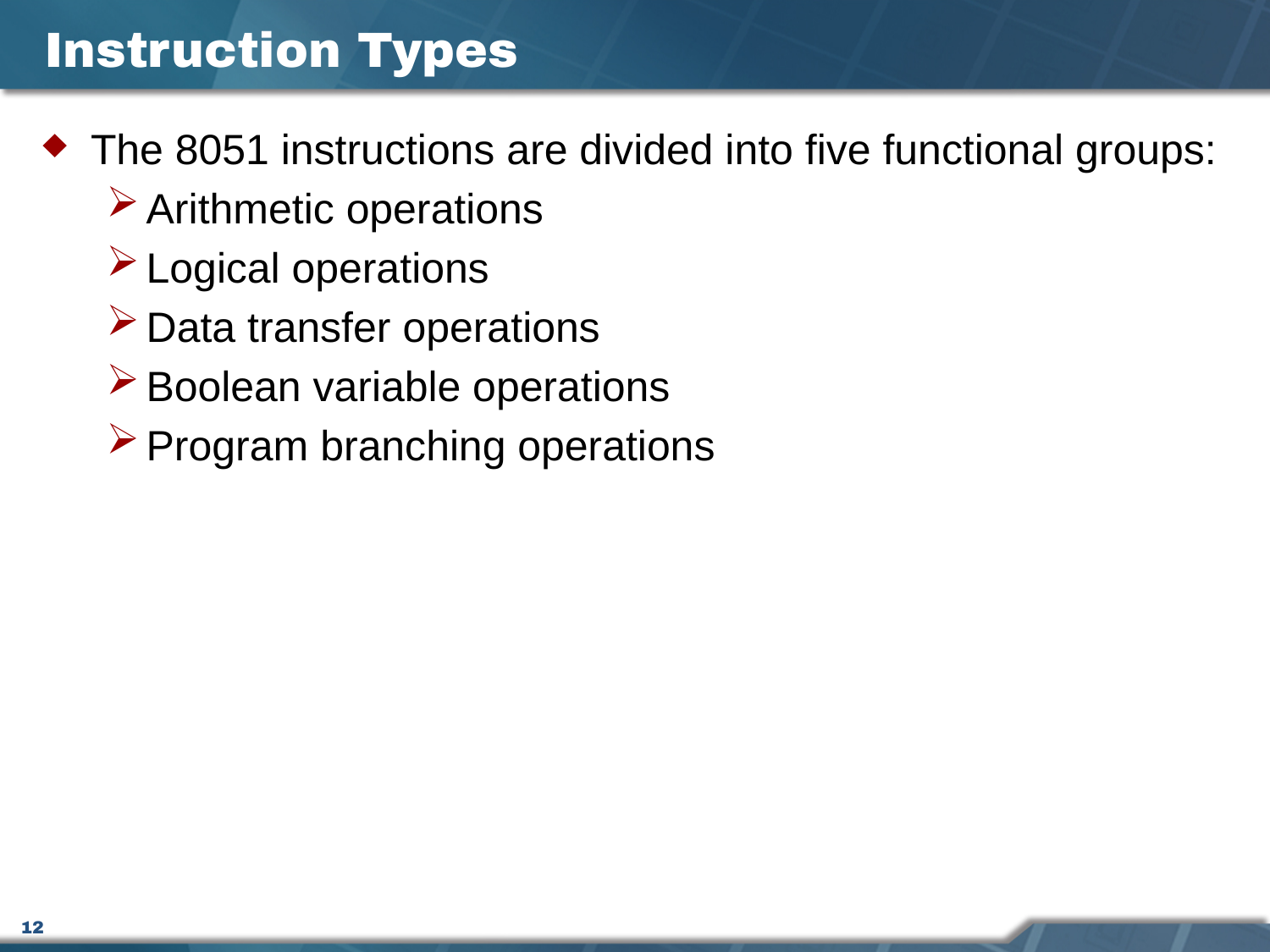

# Instruction Types
The 8051 instructions are divided into five functional groups:
Arithmetic operations
Logical operations
Data transfer operations
Boolean variable operations
Program branching operations